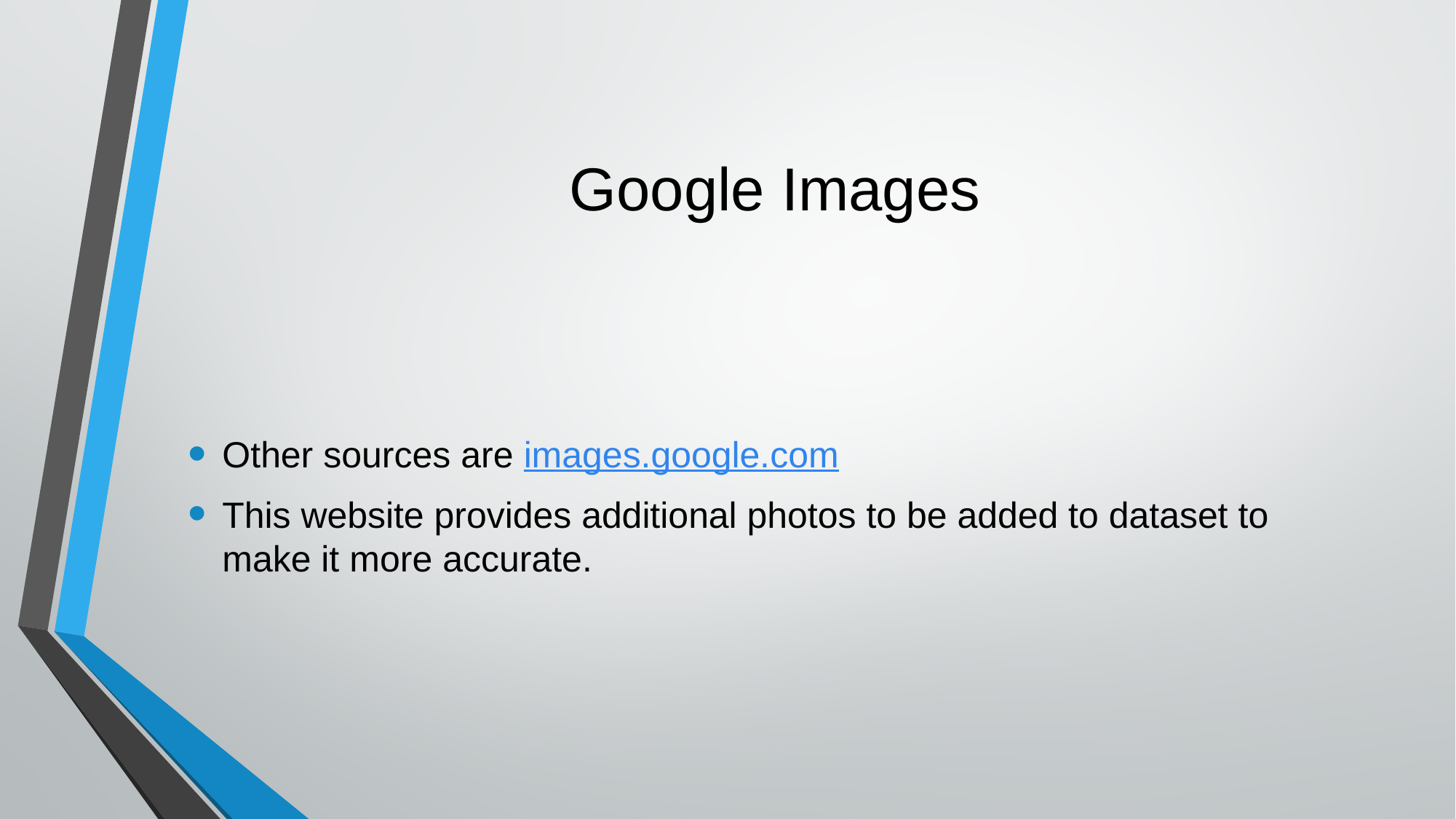

# Google Images
Other sources are images.google.com
This website provides additional photos to be added to dataset to make it more accurate.